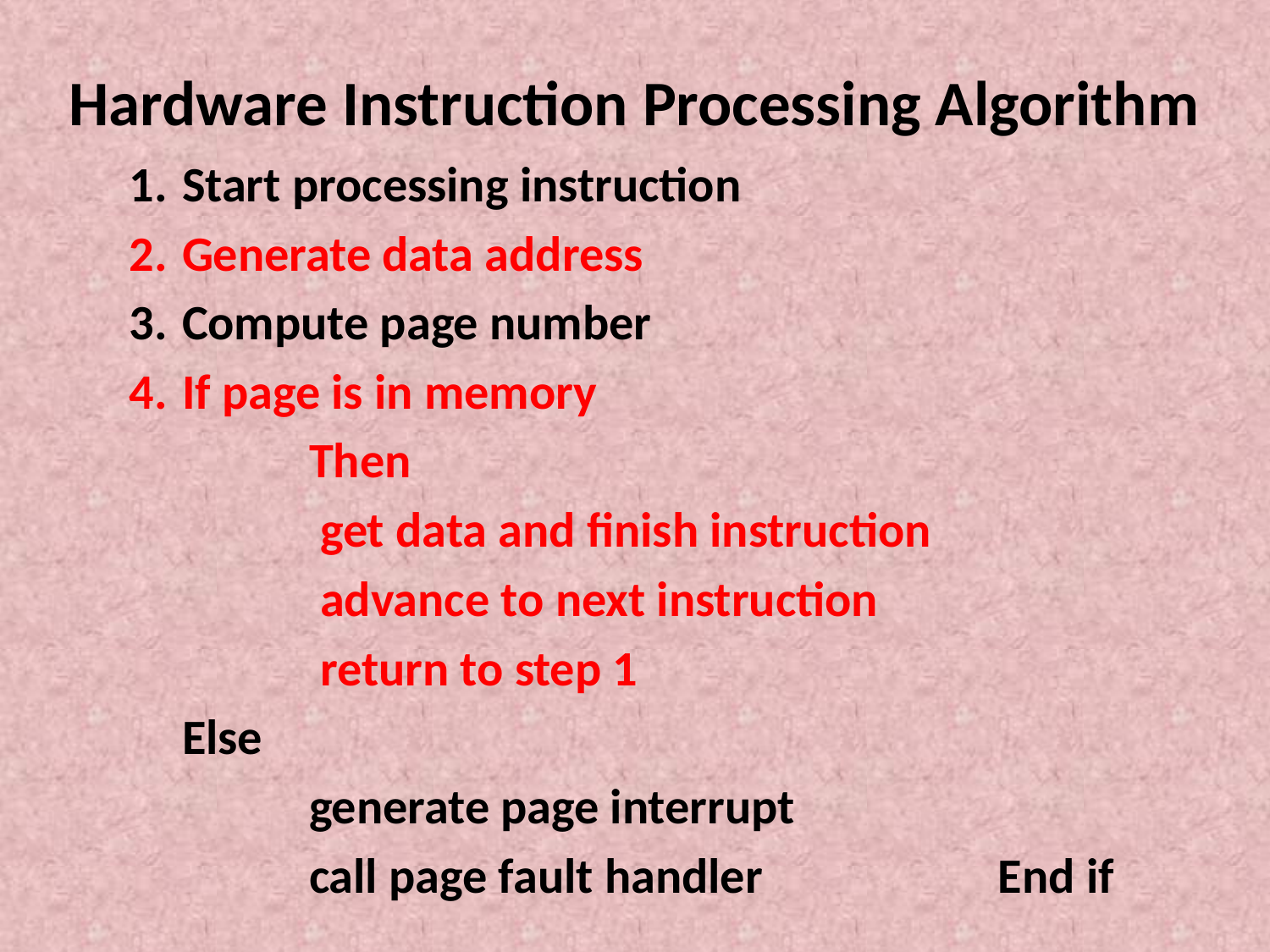

# Hardware Instruction Processing Algorithm
Start processing instruction
Generate data address
Compute page number
If page is in memory
 		Then
		 get data and finish instruction
		 advance to next instruction
		 return to step 1
	Else
 		generate page interrupt
		call page fault handler                     End if